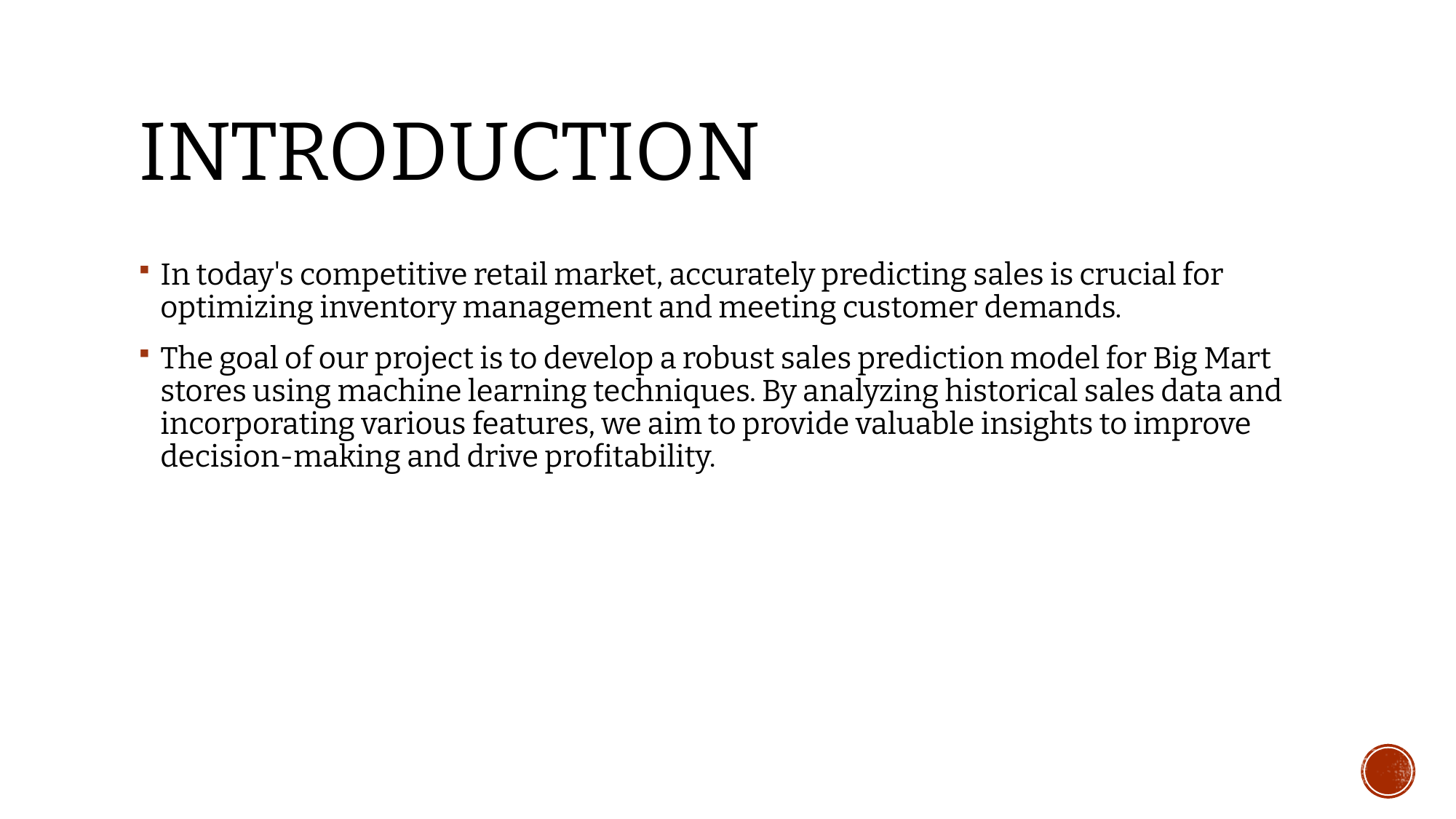

# Introduction
In today's competitive retail market, accurately predicting sales is crucial for optimizing inventory management and meeting customer demands.
The goal of our project is to develop a robust sales prediction model for Big Mart stores using machine learning techniques. By analyzing historical sales data and incorporating various features, we aim to provide valuable insights to improve decision-making and drive profitability.